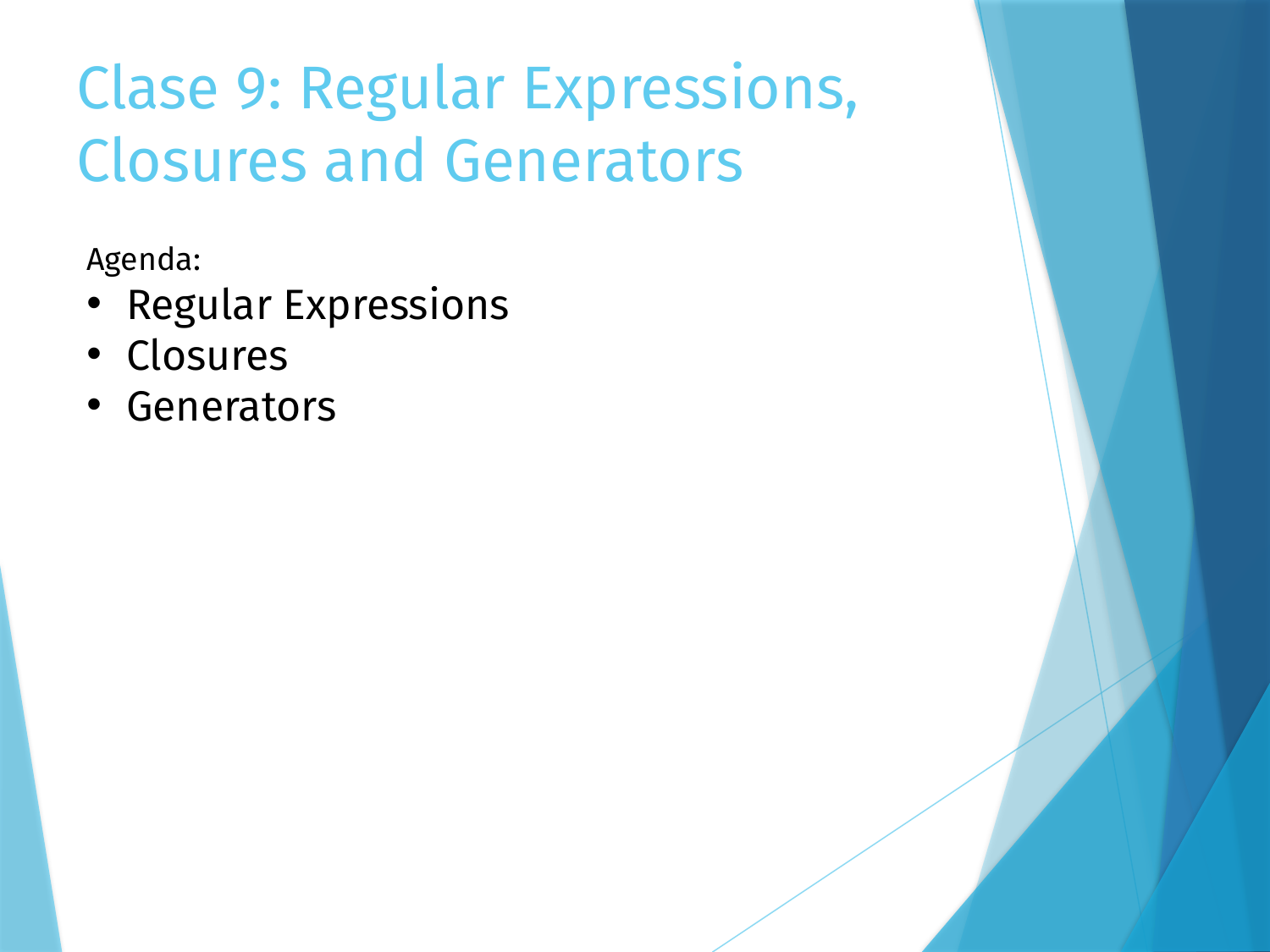

# Clase 9: Regular Expressions, Closures and Generators
Agenda:
Regular Expressions
Closures
Generators